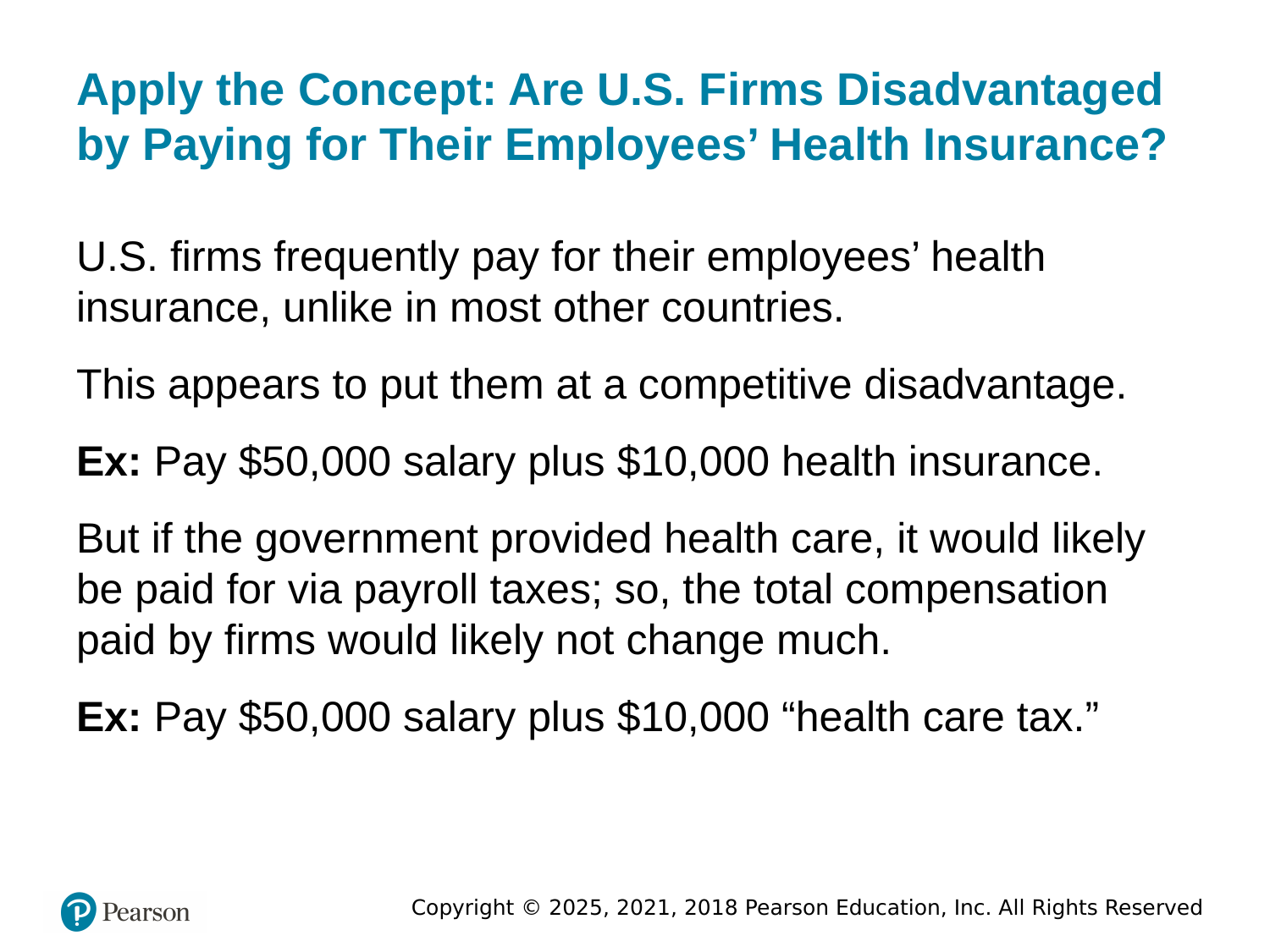

# Apply the Concept: Are U.S. Firms Disadvantaged by Paying for Their Employees’ Health Insurance?
U.S. firms frequently pay for their employees’ health insurance, unlike in most other countries.
This appears to put them at a competitive disadvantage.
Ex: Pay $50,000 salary plus $10,000 health insurance.
But if the government provided health care, it would likely be paid for via payroll taxes; so, the total compensation paid by firms would likely not change much.
Ex: Pay $50,000 salary plus $10,000 “health care tax.”